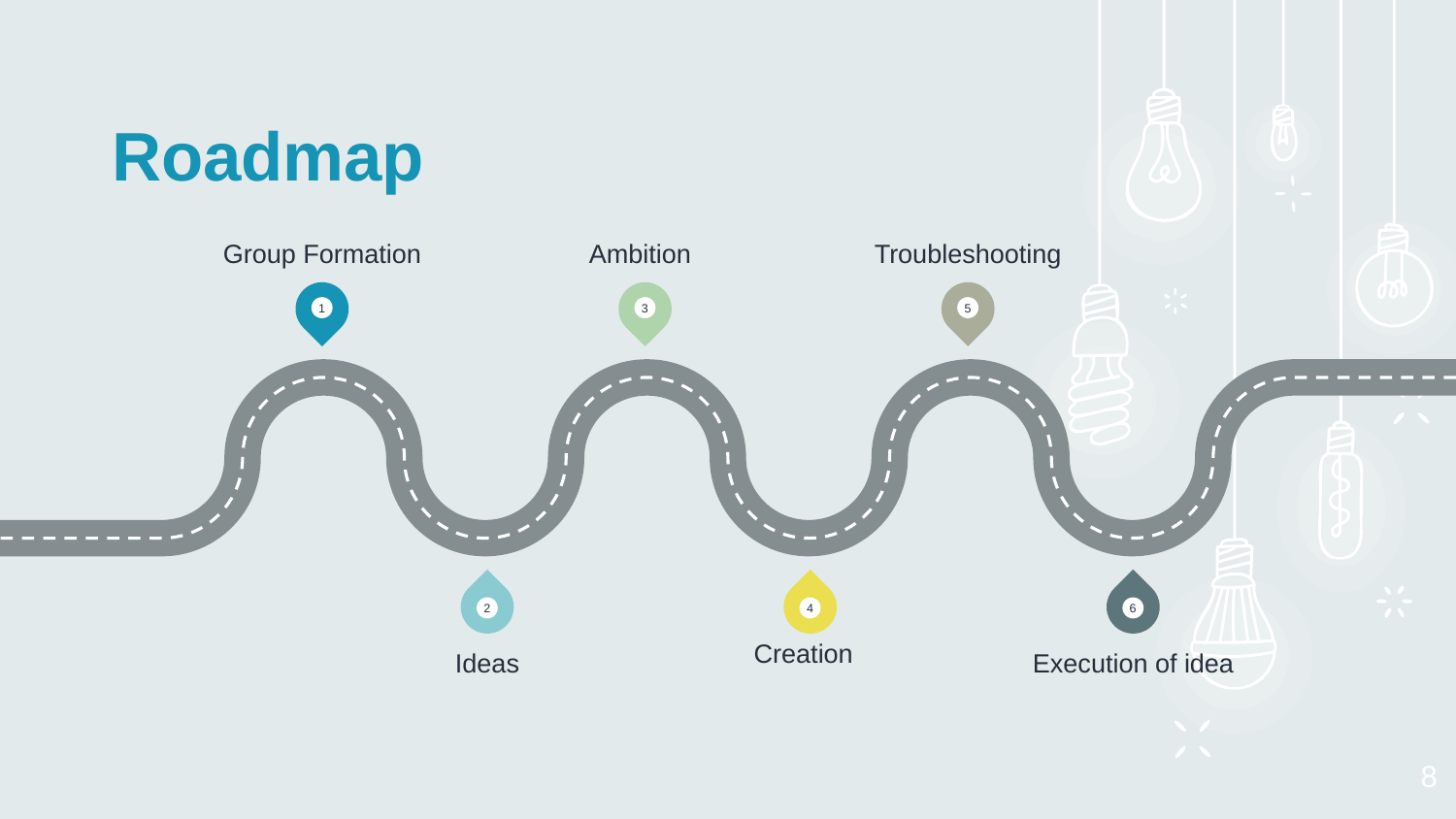

Roadmap
Group Formation
Ambition
Troubleshooting

1

3

5

2

4

6
Creation
Ideas
Execution of idea
8